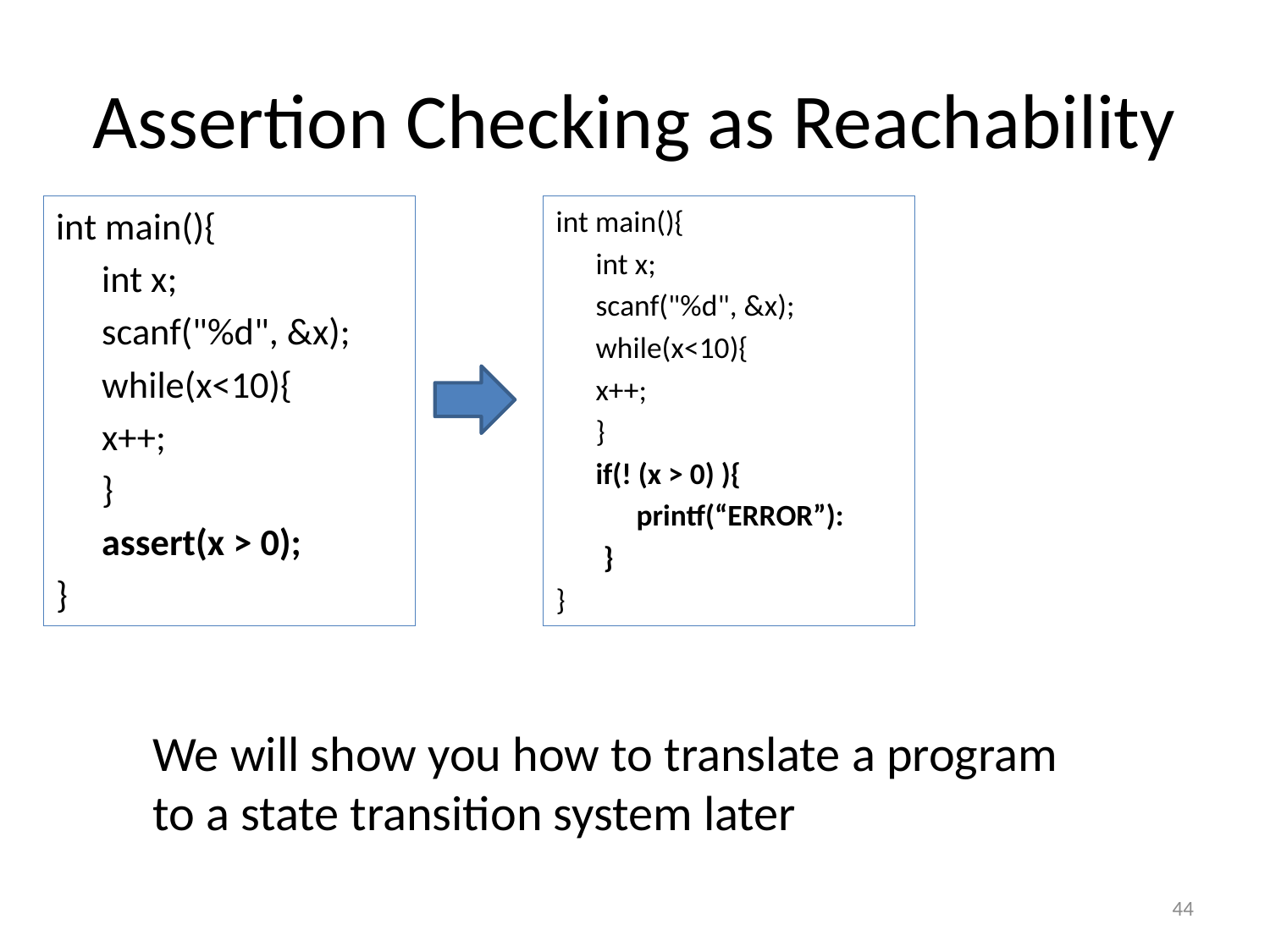

# Assertion Checking as Reachability
int main(){
	int x;
	scanf("%d", &x);
	while(x<10){
		x++;
	}
	if(! (x > 0) ){
	      printf(“ERROR”):
       }
}
int main(){
	int x;
	scanf("%d", &x);
	while(x<10){
		x++;
	}
	assert(x > 0);
}

We will show you how to translate a program
to a state transition system later
44